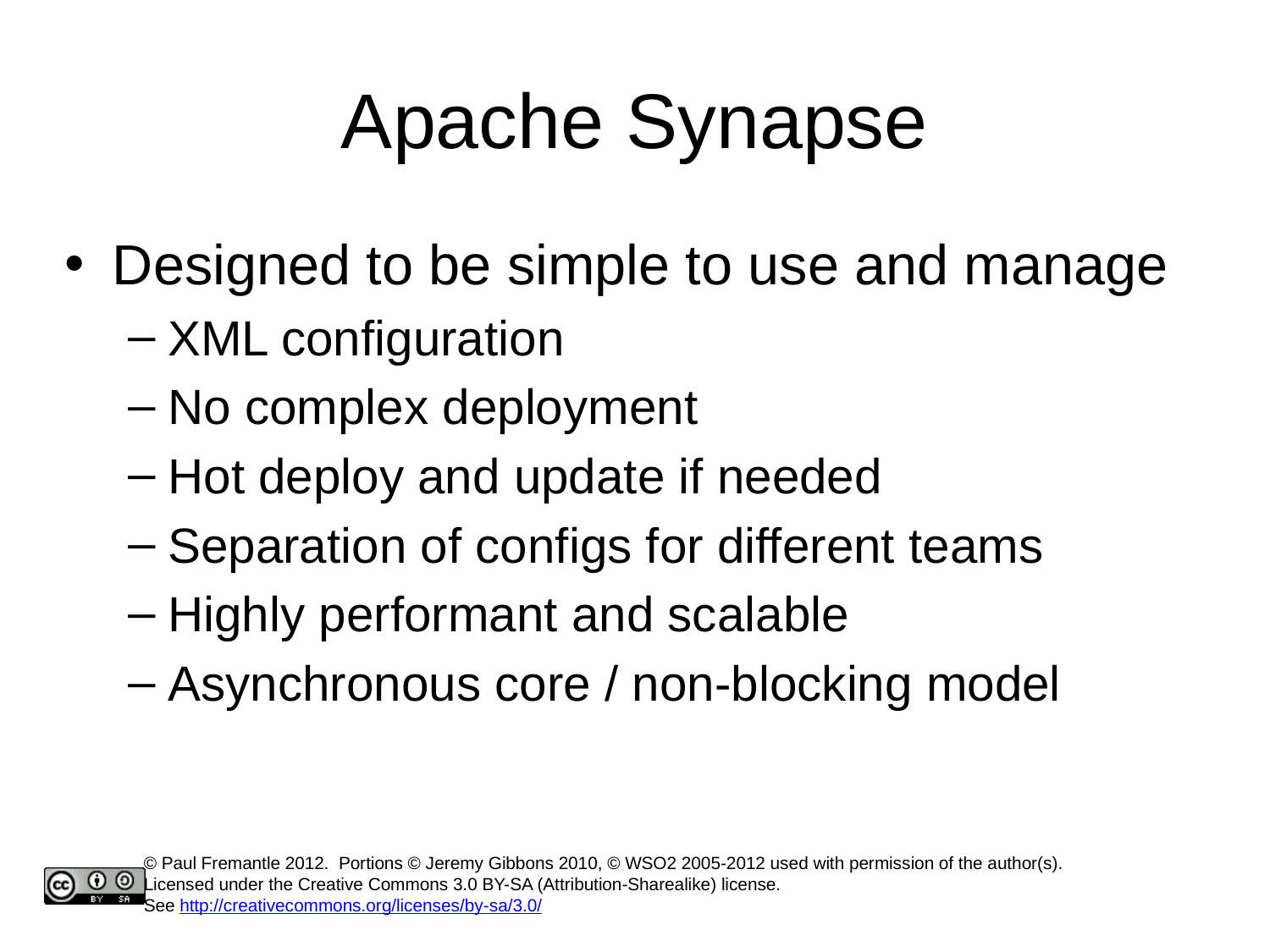

# Apache Synapse
Designed to be simple to use and manage
XML configuration
No complex deployment
Hot deploy and update if needed
Separation of configs for different teams
Highly performant and scalable
Asynchronous core / non-blocking model